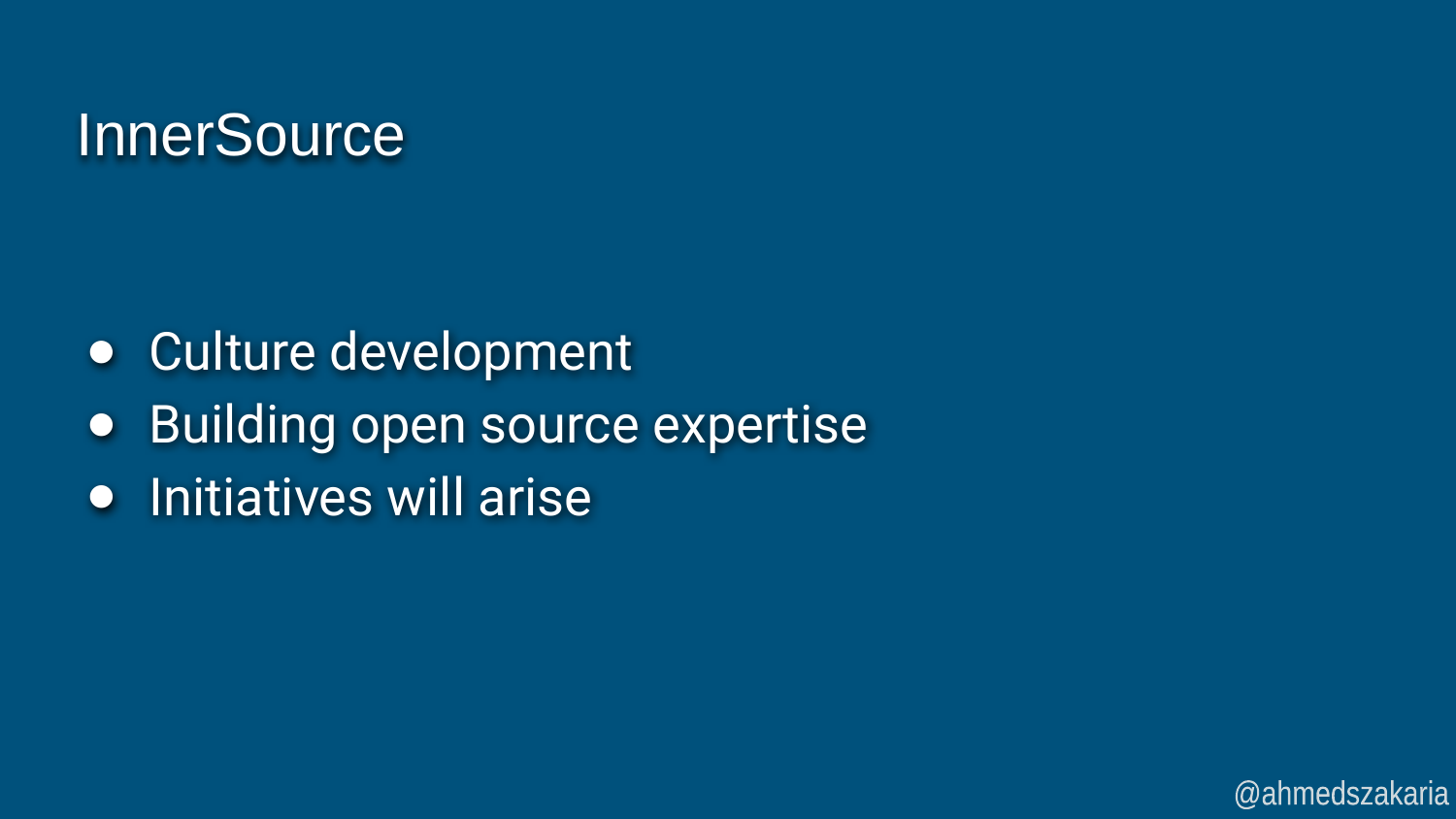

# InnerSource
Culture development
Building open source expertise
Initiatives will arise

@ahmedszakaria